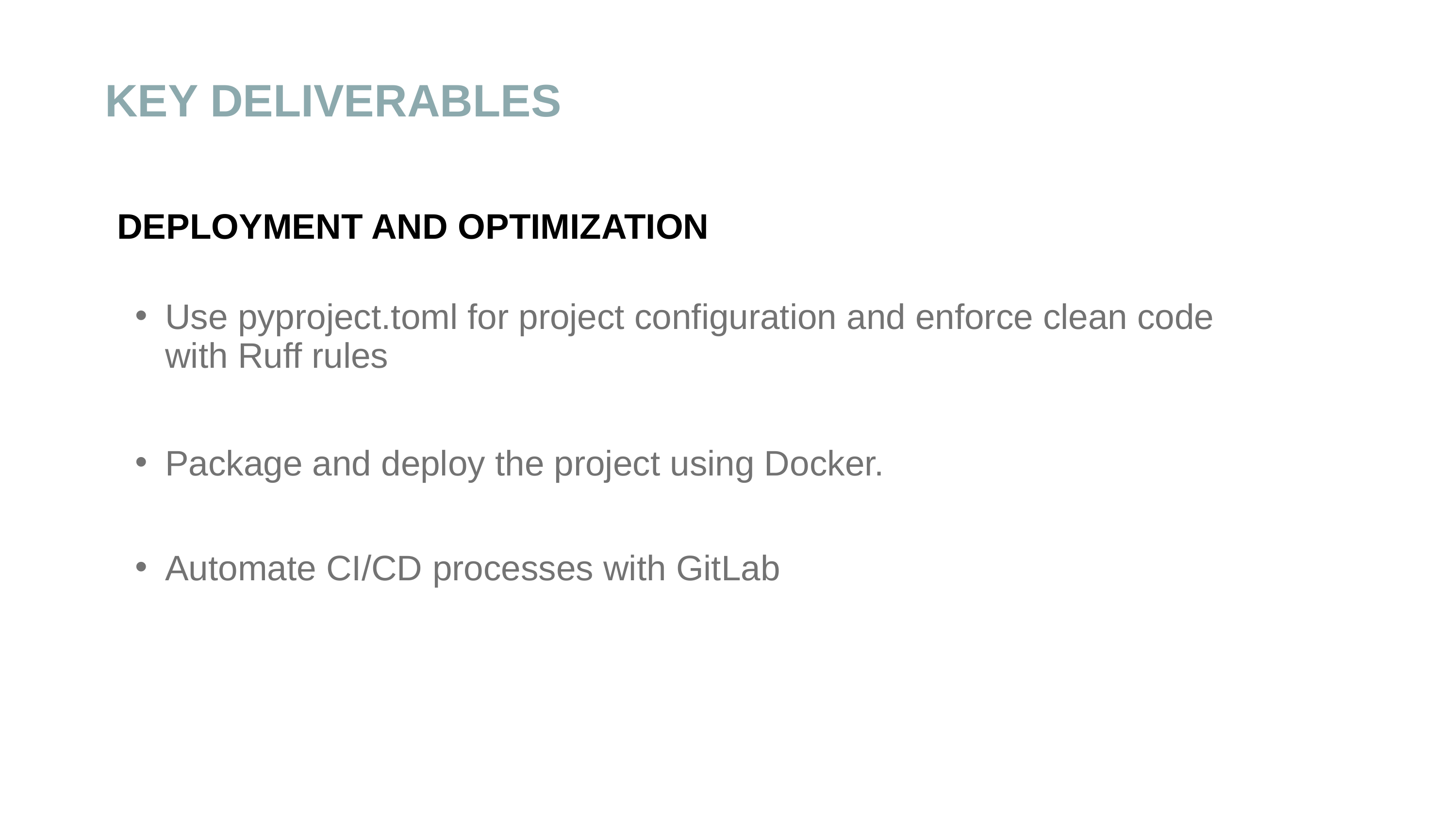

KEY DELIVERABLES
DEPLOYMENT AND OPTIMIZATION

Use pyproject.toml for project configuration and enforce clean code with Ruff rules
Package and deploy the project using Docker.
Automate CI/CD processes with GitLab